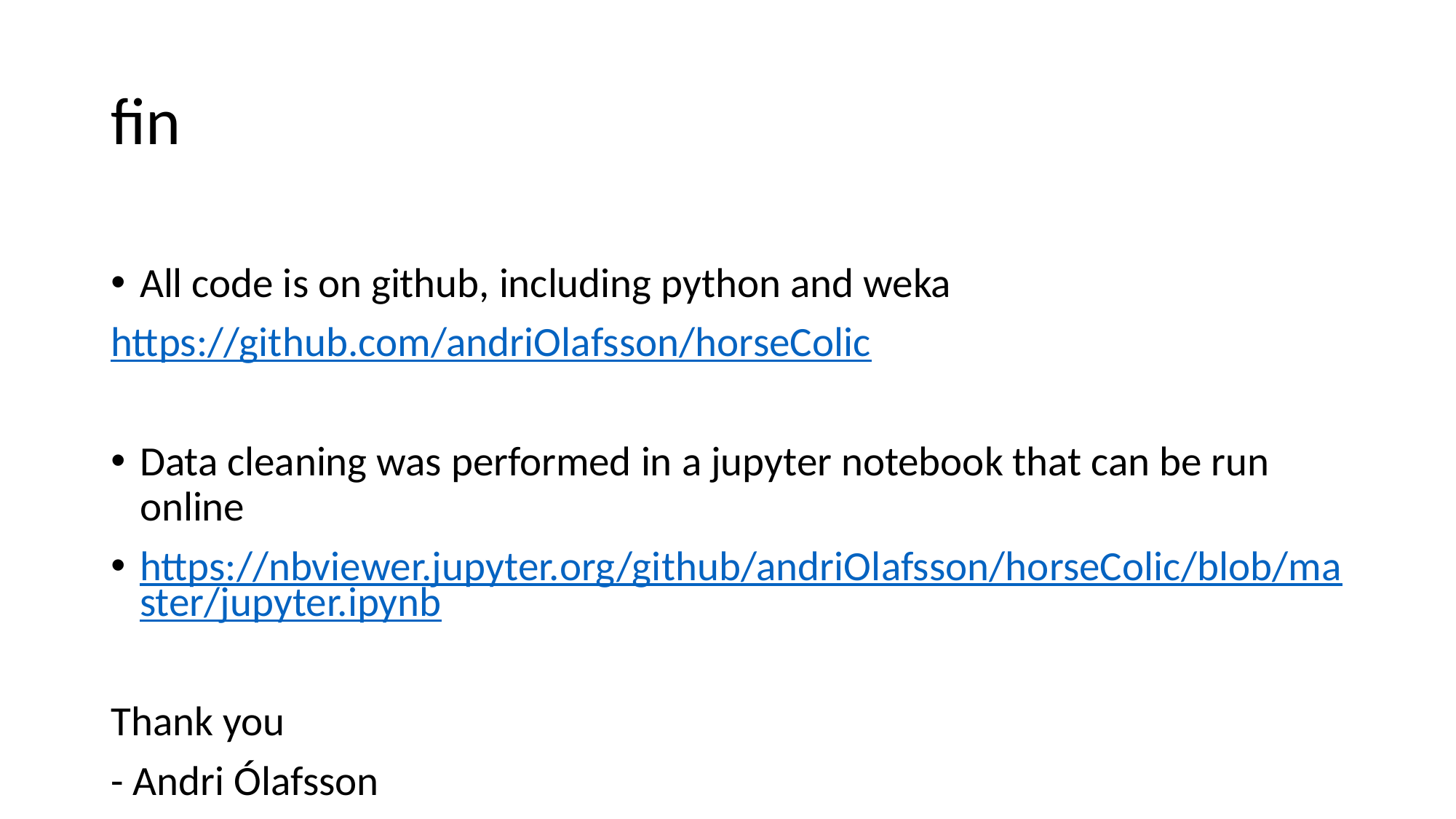

# fin
All code is on github, including python and weka
https://github.com/andriOlafsson/horseColic

Data cleaning was performed in a jupyter notebook that can be run online
https://nbviewer.jupyter.org/github/andriOlafsson/horseColic/blob/master/jupyter.ipynb

Thank you
- Andri Ólafsson